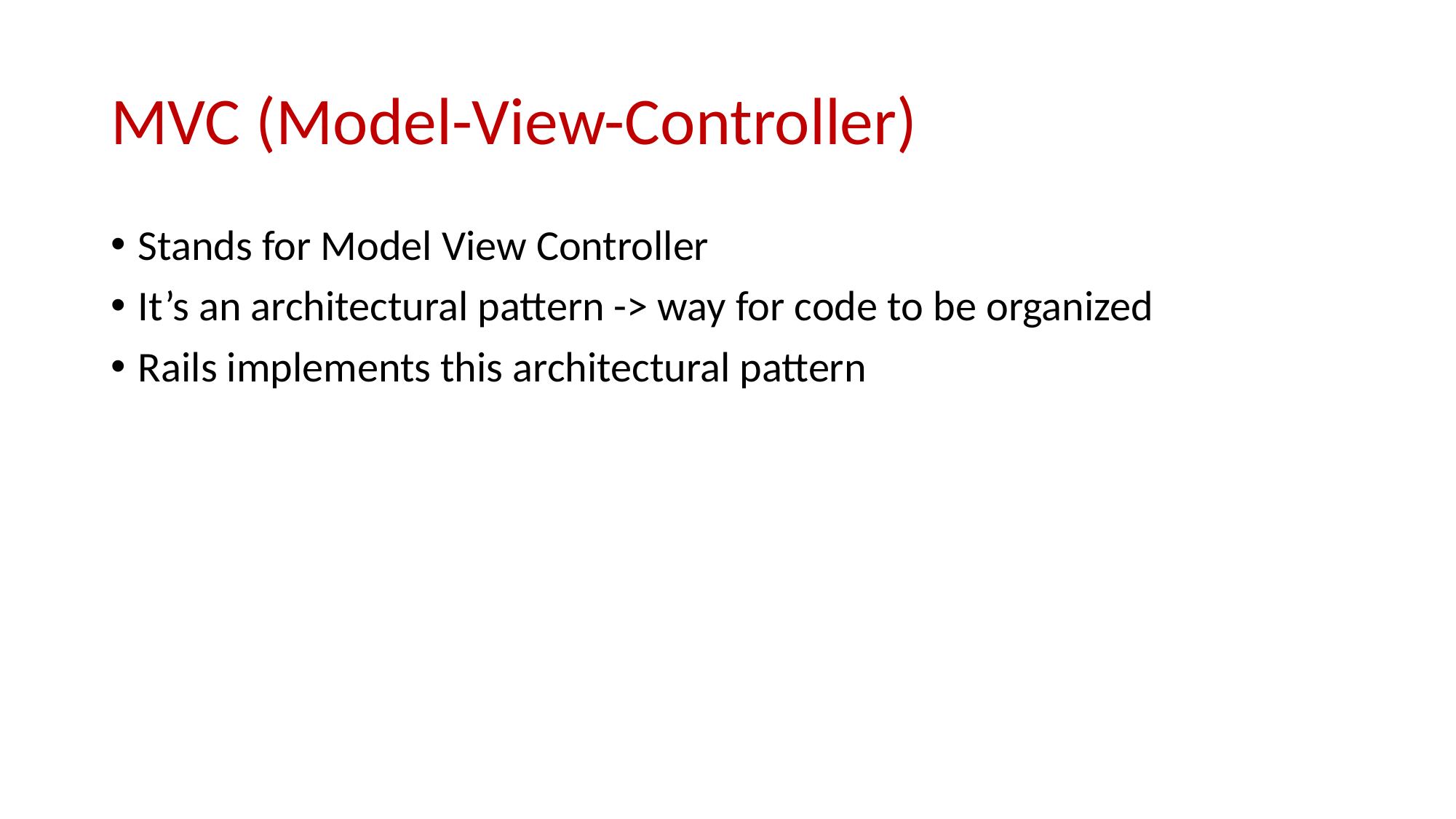

# MVC (Model-View-Controller)
Stands for Model View Controller
It’s an architectural pattern -> way for code to be organized
Rails implements this architectural pattern